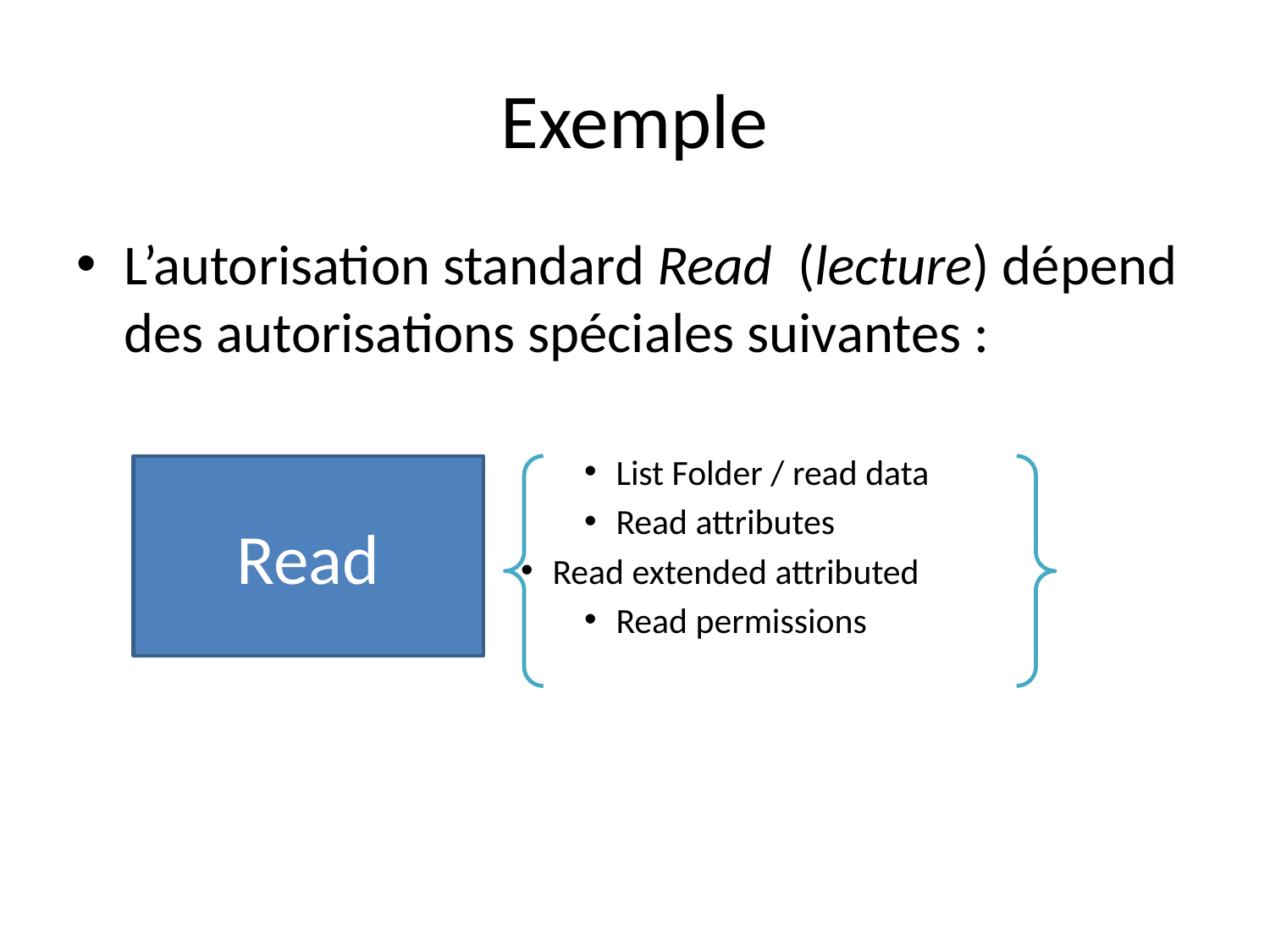

# Exemple
L’autorisation standard Read  (lecture) dépend des autorisations spéciales suivantes :

List Folder / read data
Read attributes
Read extended attributed
Read permissions
Read